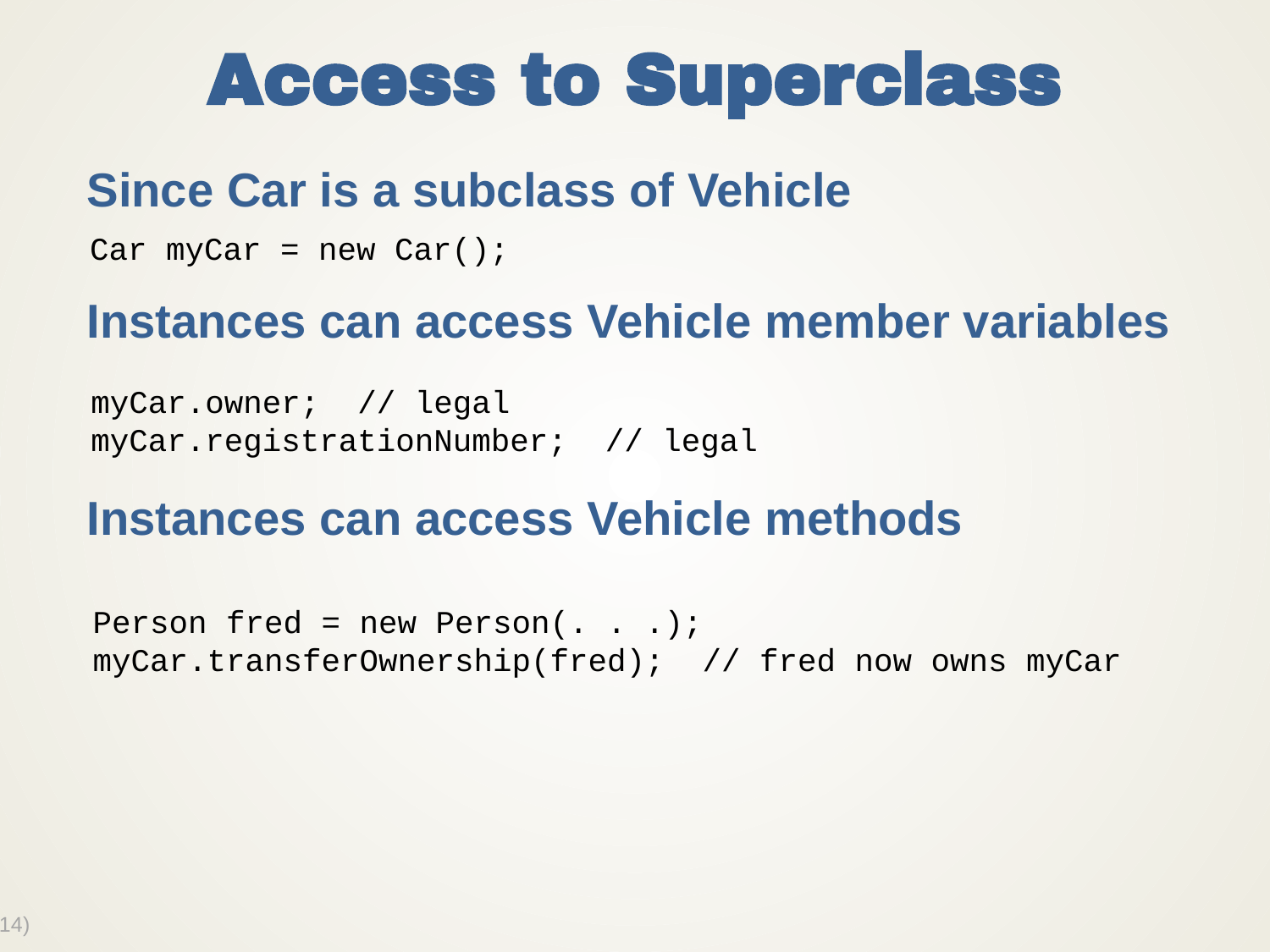

# Access to Superclass
Since Car is a subclass of Vehicle

Instances can access Vehicle member variables

Instances can access Vehicle methods
Car myCar = new Car();
myCar.owner;  // legal
myCar.registrationNumber;  // legal
Person fred = new Person(. . .);
myCar.transferOwnership(fred);  // fred now owns myCar